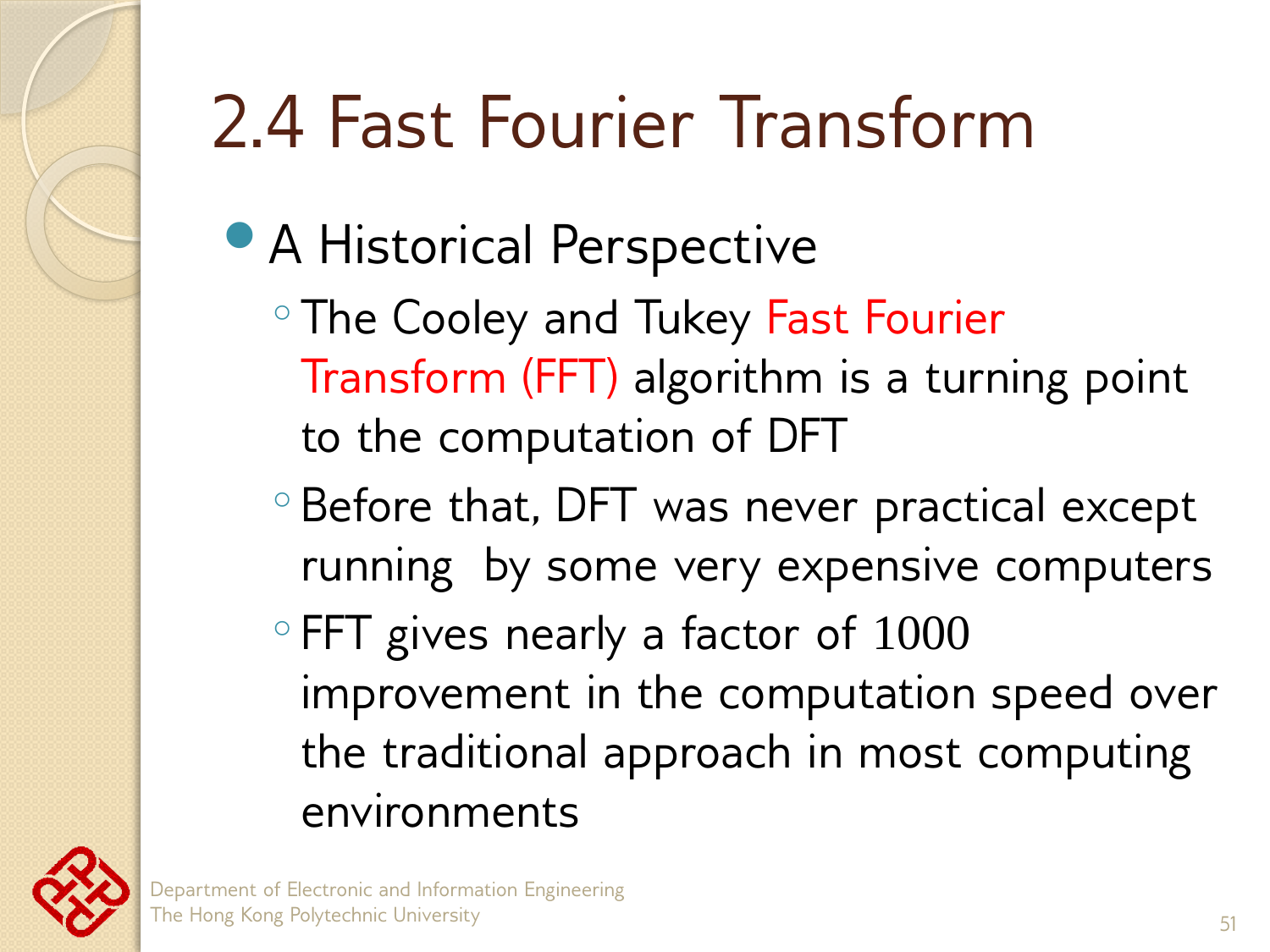

# 2.4 Fast Fourier Transform
A Historical Perspective
The Cooley and Tukey Fast Fourier Transform (FFT) algorithm is a turning point to the computation of DFT
Before that, DFT was never practical except running  by some very expensive computers
FFT gives nearly a factor of 1000 improvement in the computation speed over the traditional approach in most computing environments
51